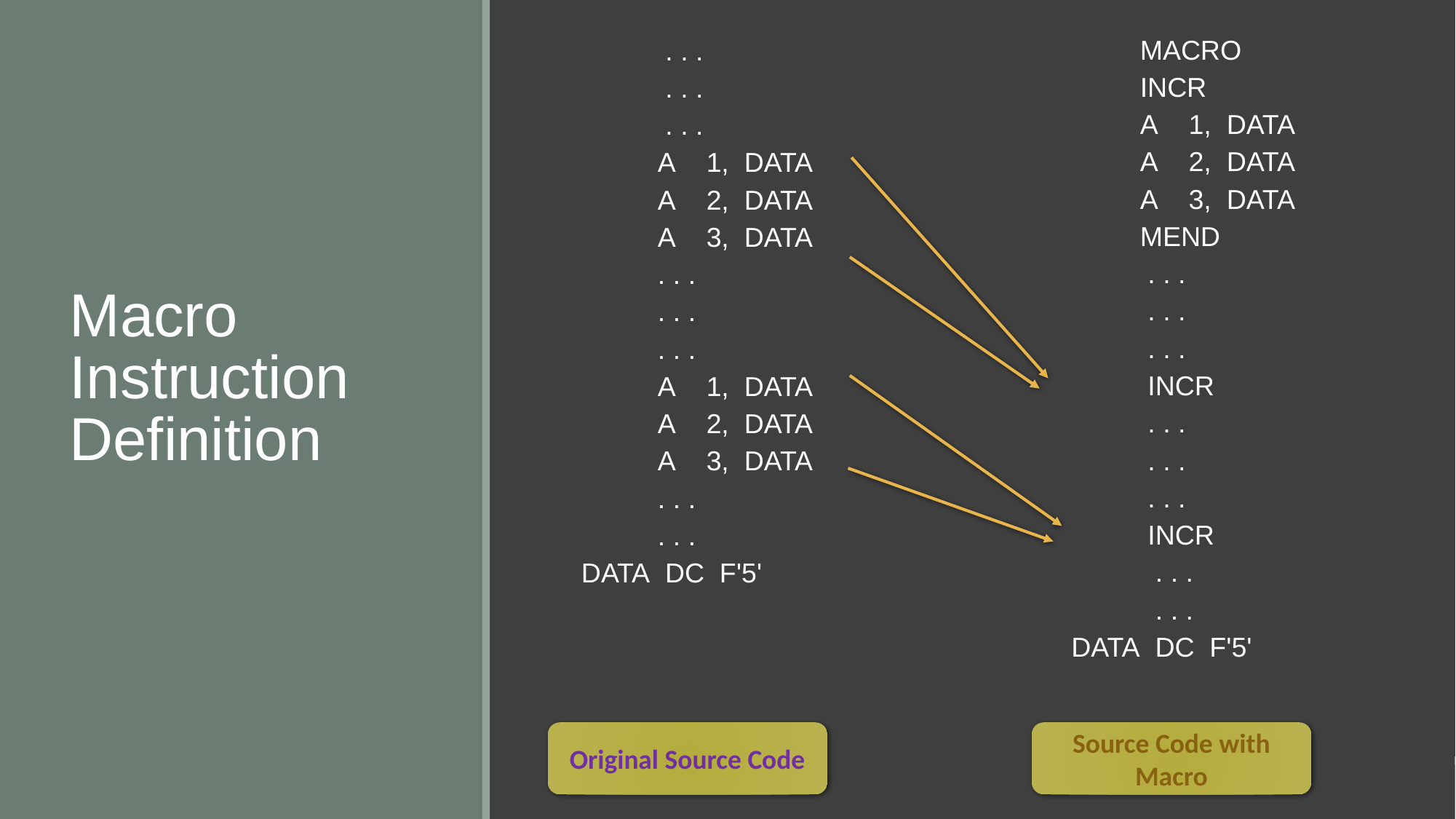

MACRO
           INCR
           A    1,  DATA
           A    2,  DATA
           A    3,  DATA
           MEND
            . . .
            . . .
            . . .
            INCR
            . . .
            . . .
            . . .
            INCR
             . . .
             . . .
  DATA  DC  F'5'

             . . .
             . . .
             . . .
            A    1,  DATA
            A    2,  DATA
            A    3,  DATA
            . . .
            . . .
            . . .
            A    1,  DATA
            A    2,  DATA
            A    3,  DATA
            . . .
            . . .
  DATA  DC  F'5'

# Macro Instruction Definition
Source Code with Macro
Original Source Code